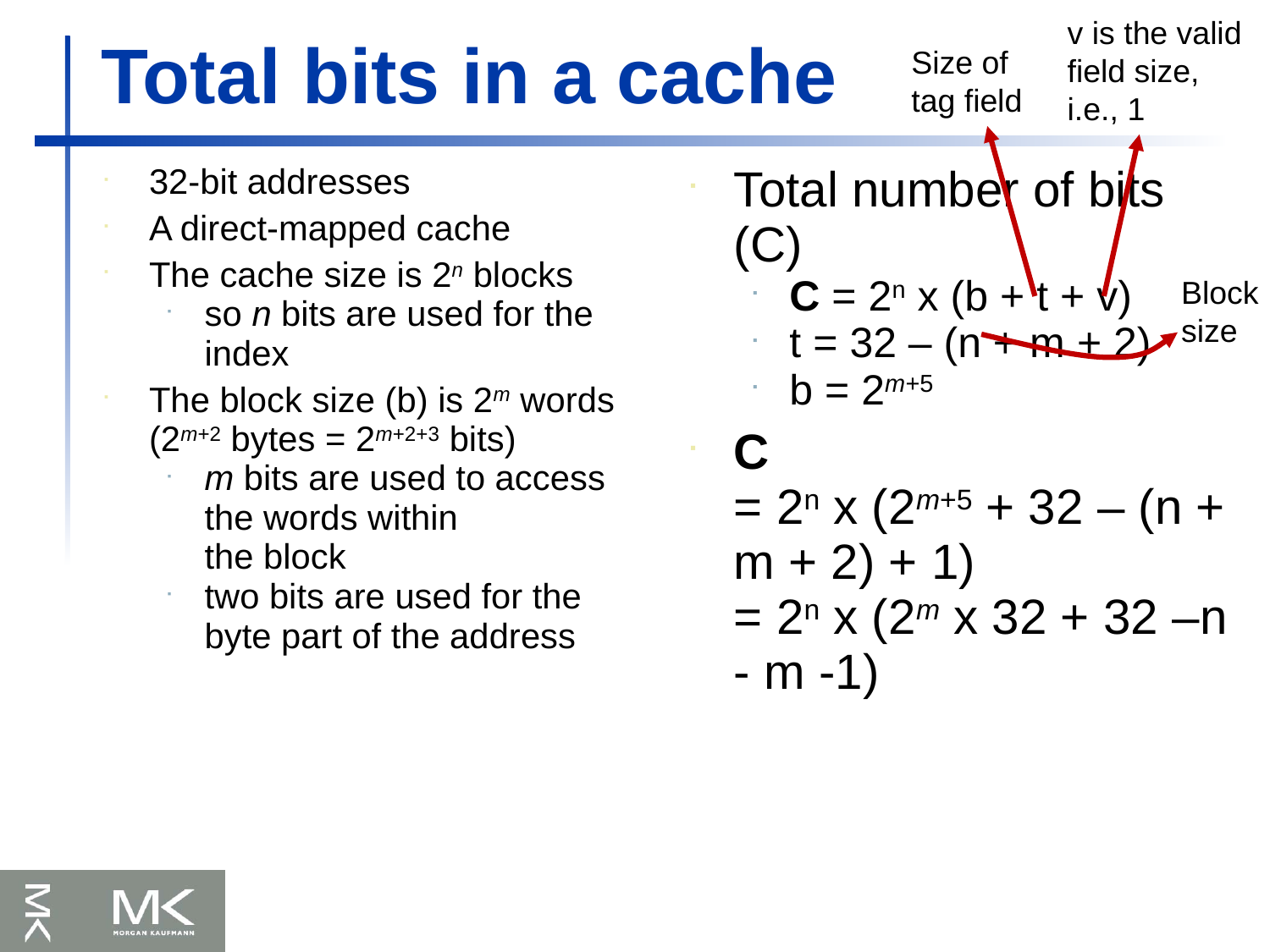

v is the valid field size, i.e., 1
Total bits in a cache
Size of
tag field

32-bit addresses
A direct-mapped cache
The cache size is 2n blocks
so n bits are used for the index
The block size (b) is 2m words (2m+2 bytes = 2m+2+3 bits)
m bits are used to access the words within
the block
two bits are used for the byte part of the address
Total number of bits (C)
C = 2n x (b + t + v)
t = 32 – (n + m + 2)
b = 2m+5
C
= 2n x (2m+5 + 32 – (n + m + 2) + 1)
= 2n x (2m x 32 + 32 –n - m -1)
Block
size

16